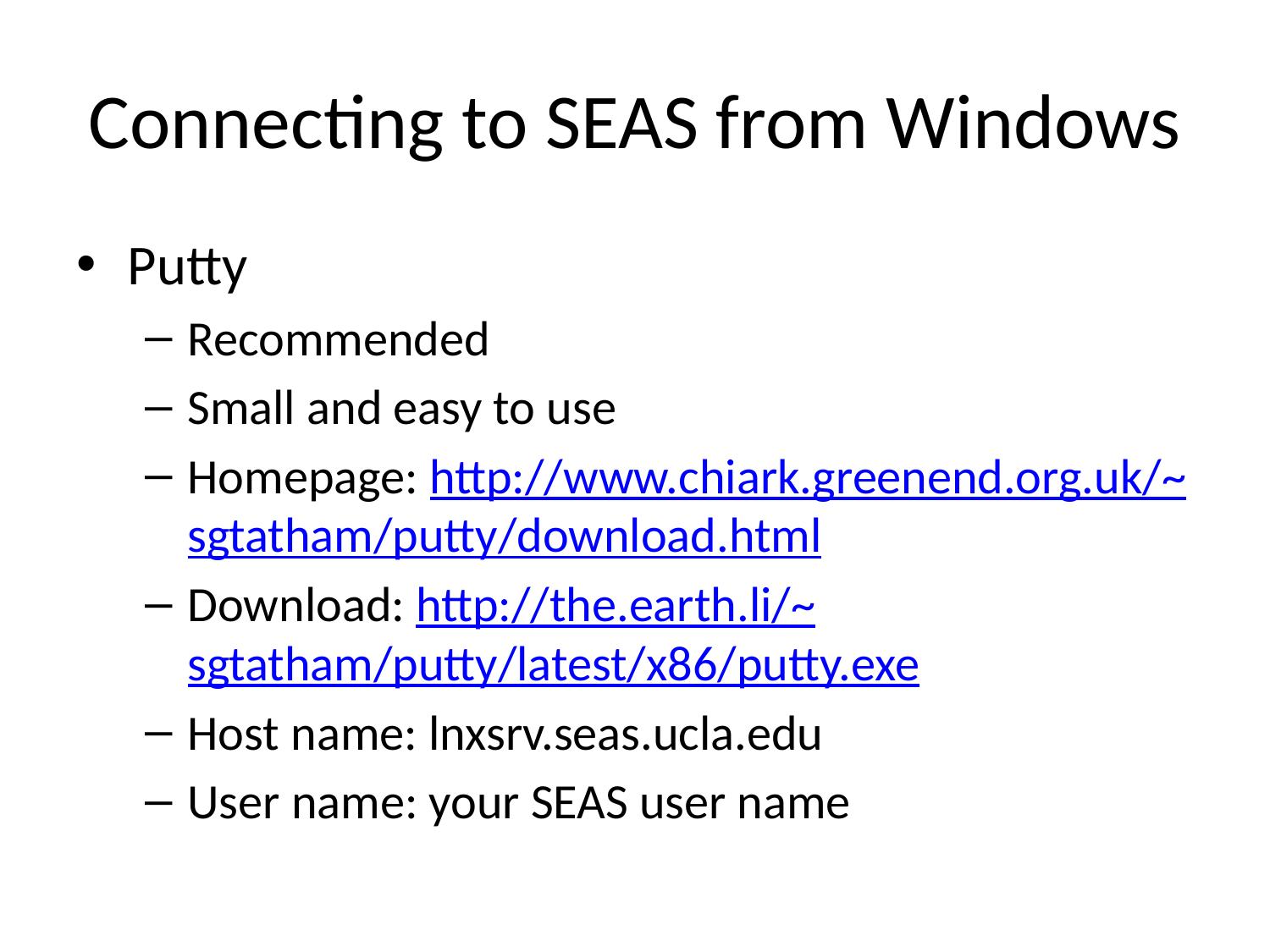

# Connecting to SEAS from Windows
Putty
Recommended
Small and easy to use
Homepage: http://www.chiark.greenend.org.uk/~sgtatham/putty/download.html
Download: http://the.earth.li/~sgtatham/putty/latest/x86/putty.exe
Host name: lnxsrv.seas.ucla.edu
User name: your SEAS user name